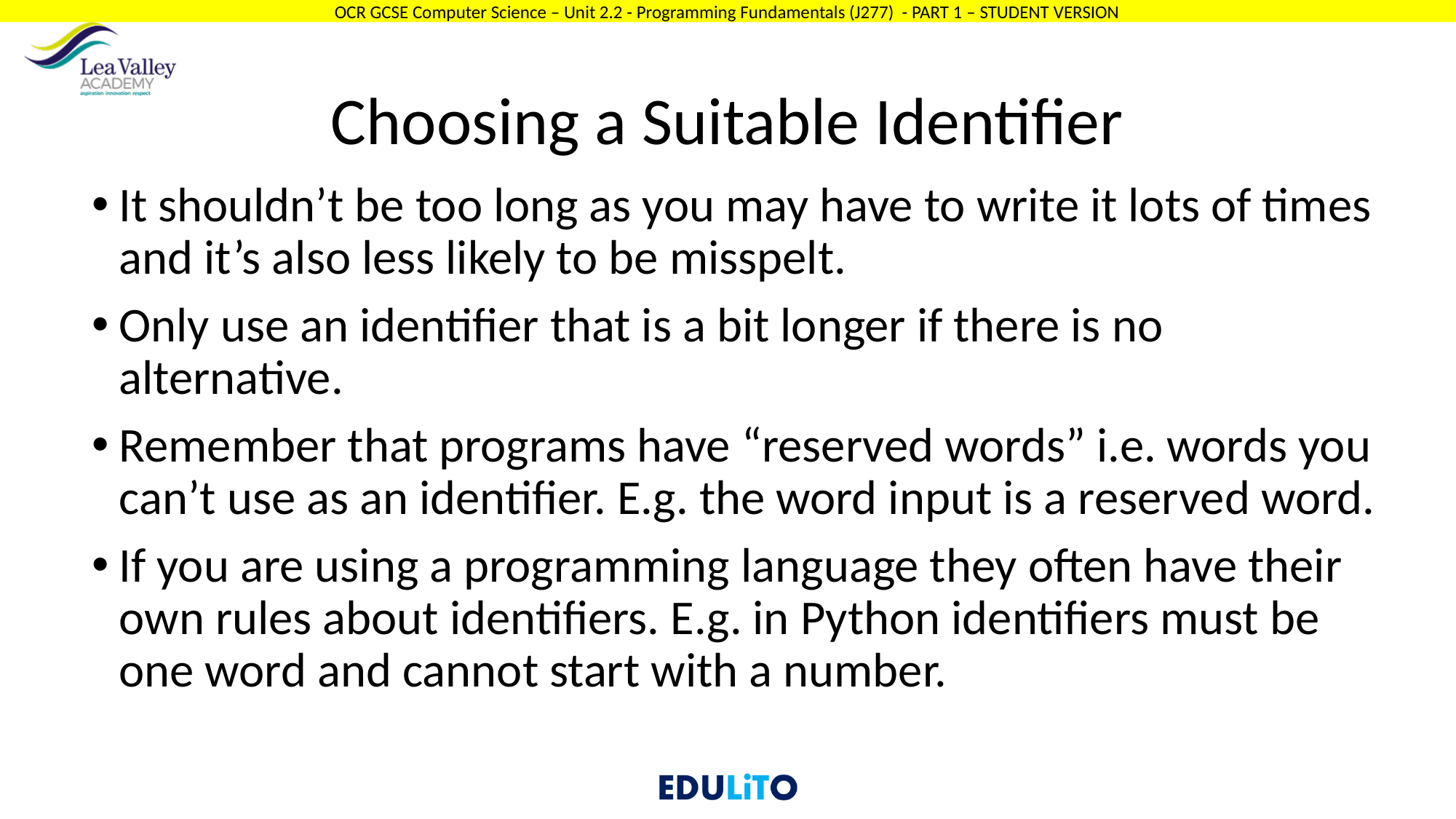

# Choosing a Suitable Identifier
It shouldn’t be too long as you may have to write it lots of times and it’s also less likely to be misspelt.
Only use an identifier that is a bit longer if there is no alternative.
Remember that programs have “reserved words” i.e. words you can’t use as an identifier. E.g. the word input is a reserved word.
If you are using a programming language they often have their own rules about identifiers. E.g. in Python identifiers must be one word and cannot start with a number.